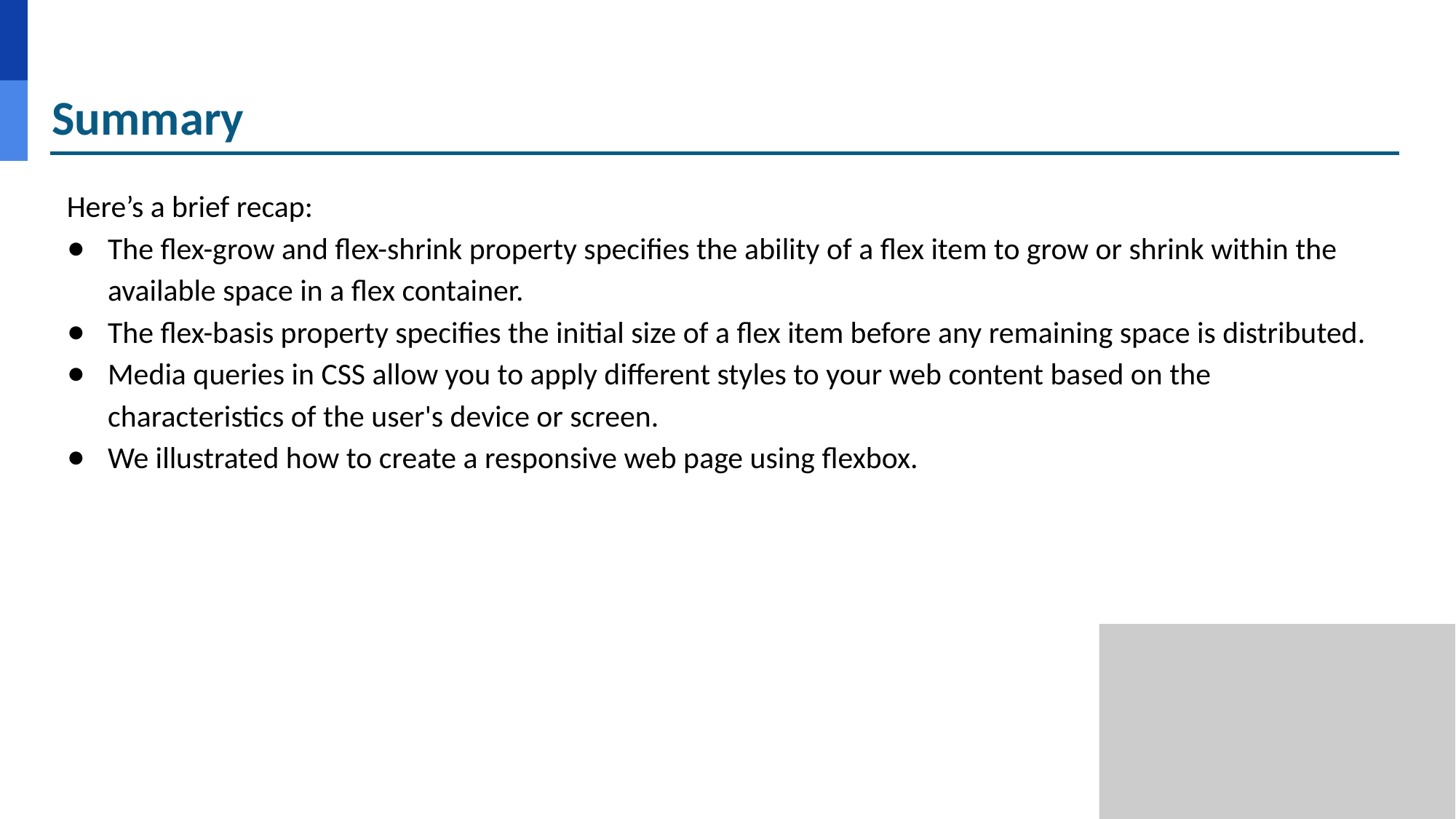

# Summary
Here’s a brief recap:
The flex-grow and flex-shrink property specifies the ability of a flex item to grow or shrink within the available space in a flex container.
The flex-basis property specifies the initial size of a flex item before any remaining space is distributed.
Media queries in CSS allow you to apply different styles to your web content based on the characteristics of the user's device or screen.
We illustrated how to create a responsive web page using flexbox.